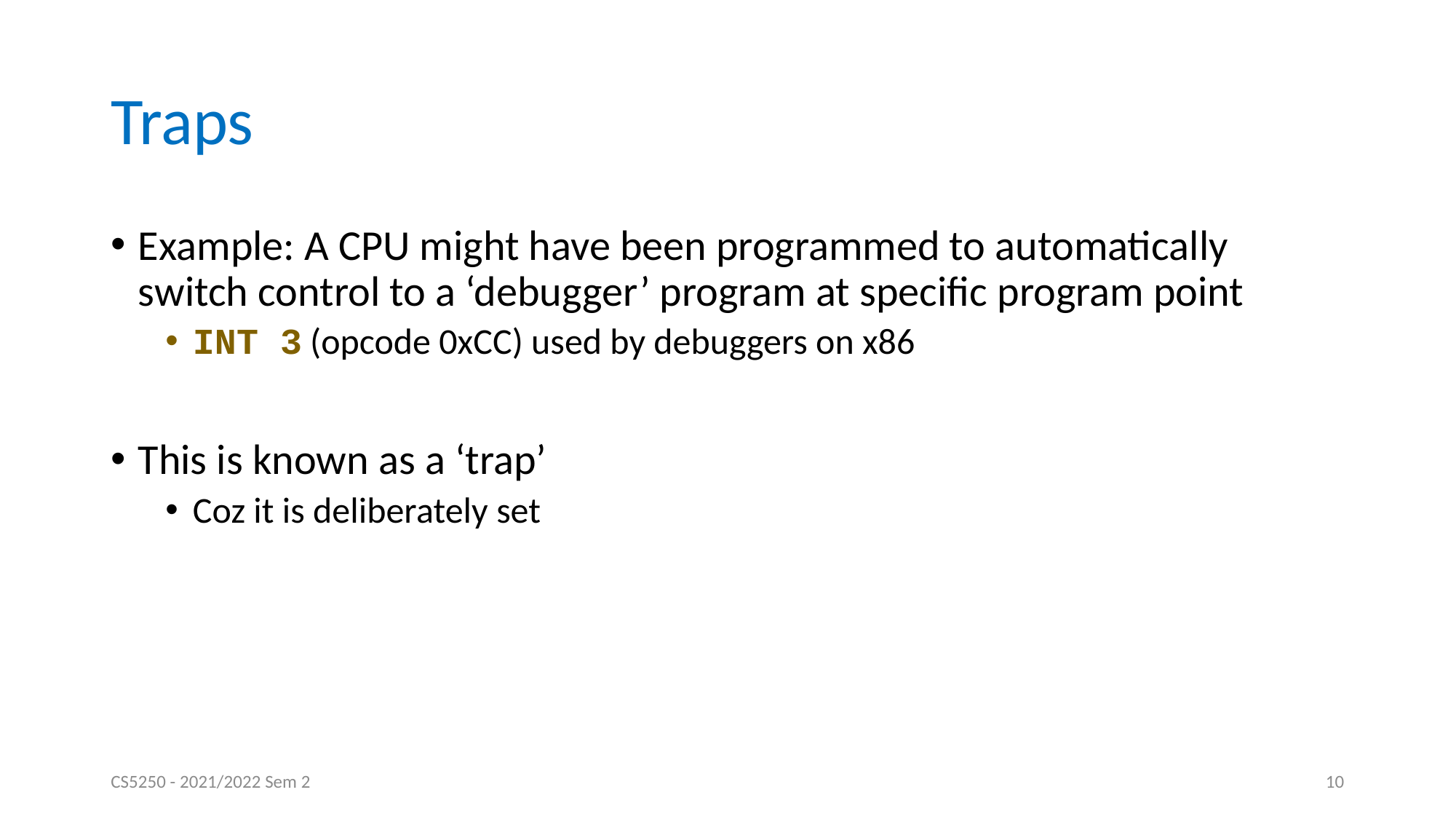

# Traps
Example: A CPU might have been programmed to automatically switch control to a ‘debugger’ program at specific program point
INT 3 (opcode 0xCC) used by debuggers on x86

This is known as a ‘trap’
Coz it is deliberately set

CS5250 - 2021/2022 Sem 2
10